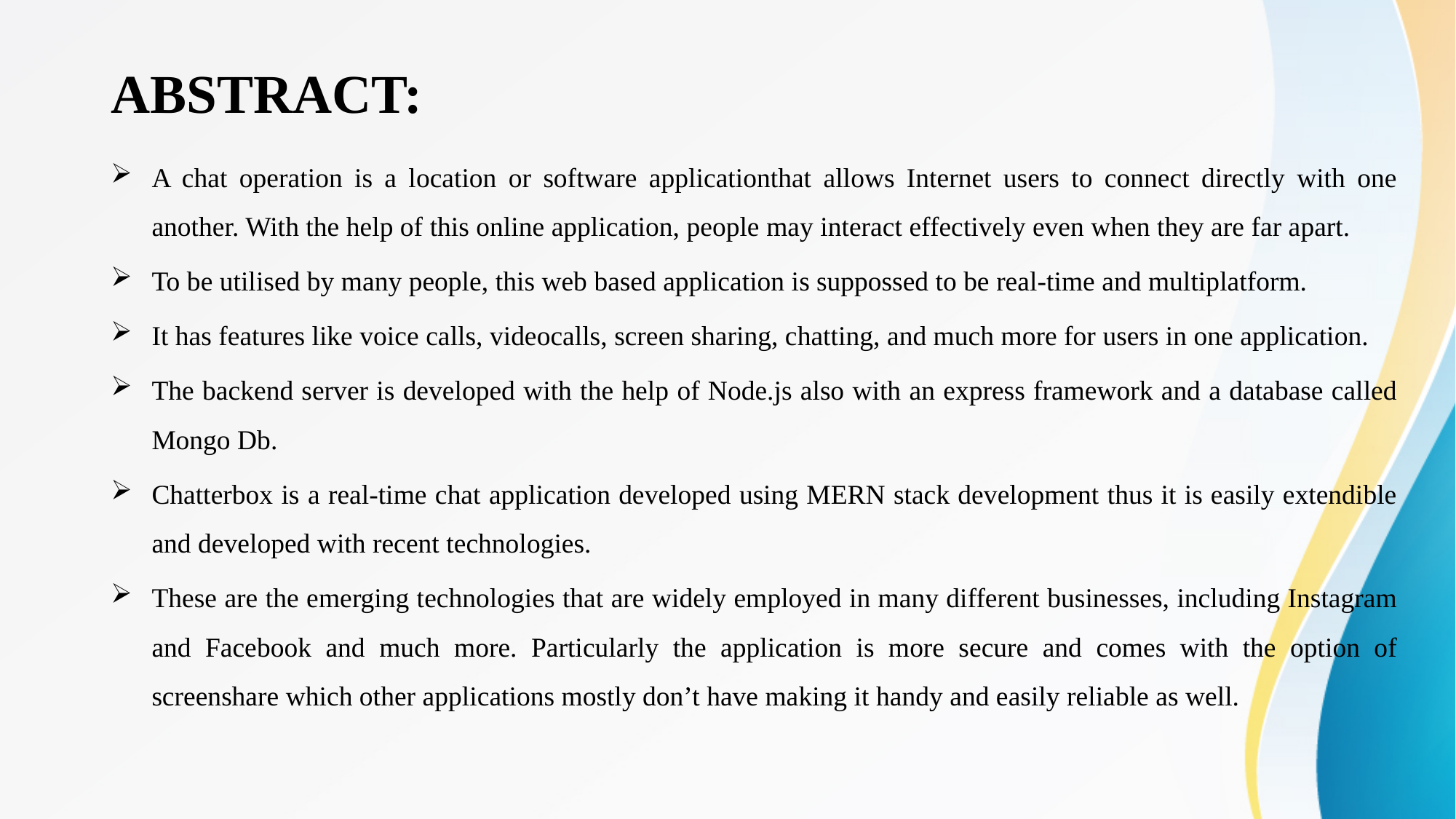

# ABSTRACT:
A chat operation is a location or software applicationthat allows Internet users to connect directly with one another. With the help of this online application, people may interact effectively even when they are far apart.
To be utilised by many people, this web based application is suppossed to be real-time and multiplatform.
It has features like voice calls, videocalls, screen sharing, chatting, and much more for users in one application.
The backend server is developed with the help of Node.js also with an express framework and a database called Mongo Db.
Chatterbox is a real-time chat application developed using MERN stack development thus it is easily extendible and developed with recent technologies.
These are the emerging technologies that are widely employed in many different businesses, including Instagram and Facebook and much more. Particularly the application is more secure and comes with the option of screenshare which other applications mostly don’t have making it handy and easily reliable as well.